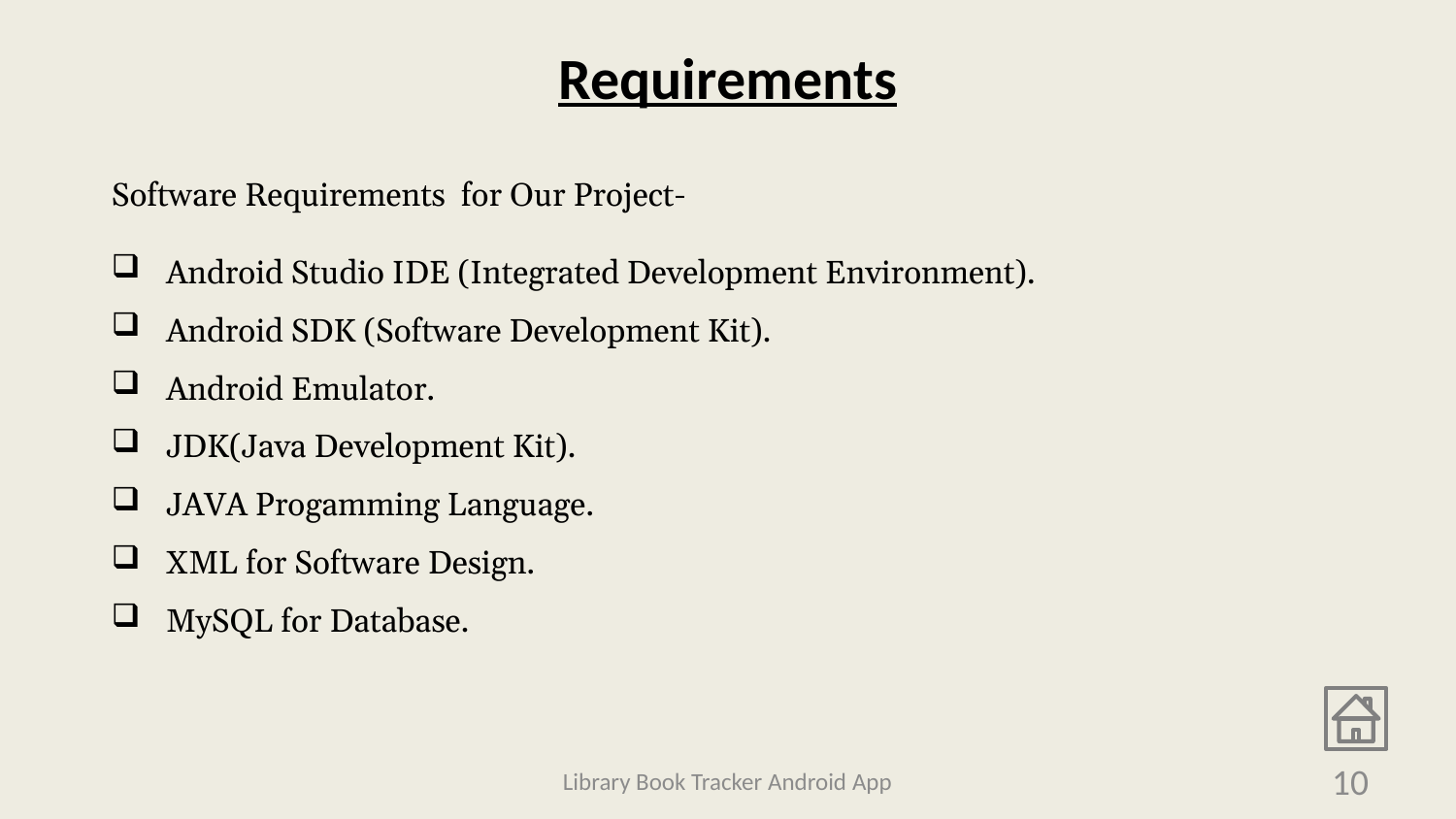

# Requirements
Software Requirements  for Our Project-

Android Studio IDE (Integrated Development Environment).
Android SDK (Software Development Kit).
Android Emulator.
JDK(Java Development Kit).
JAVA Progamming Language.
XML for Software Design.
MySQL for Database.

Library Book Tracker Android App
10